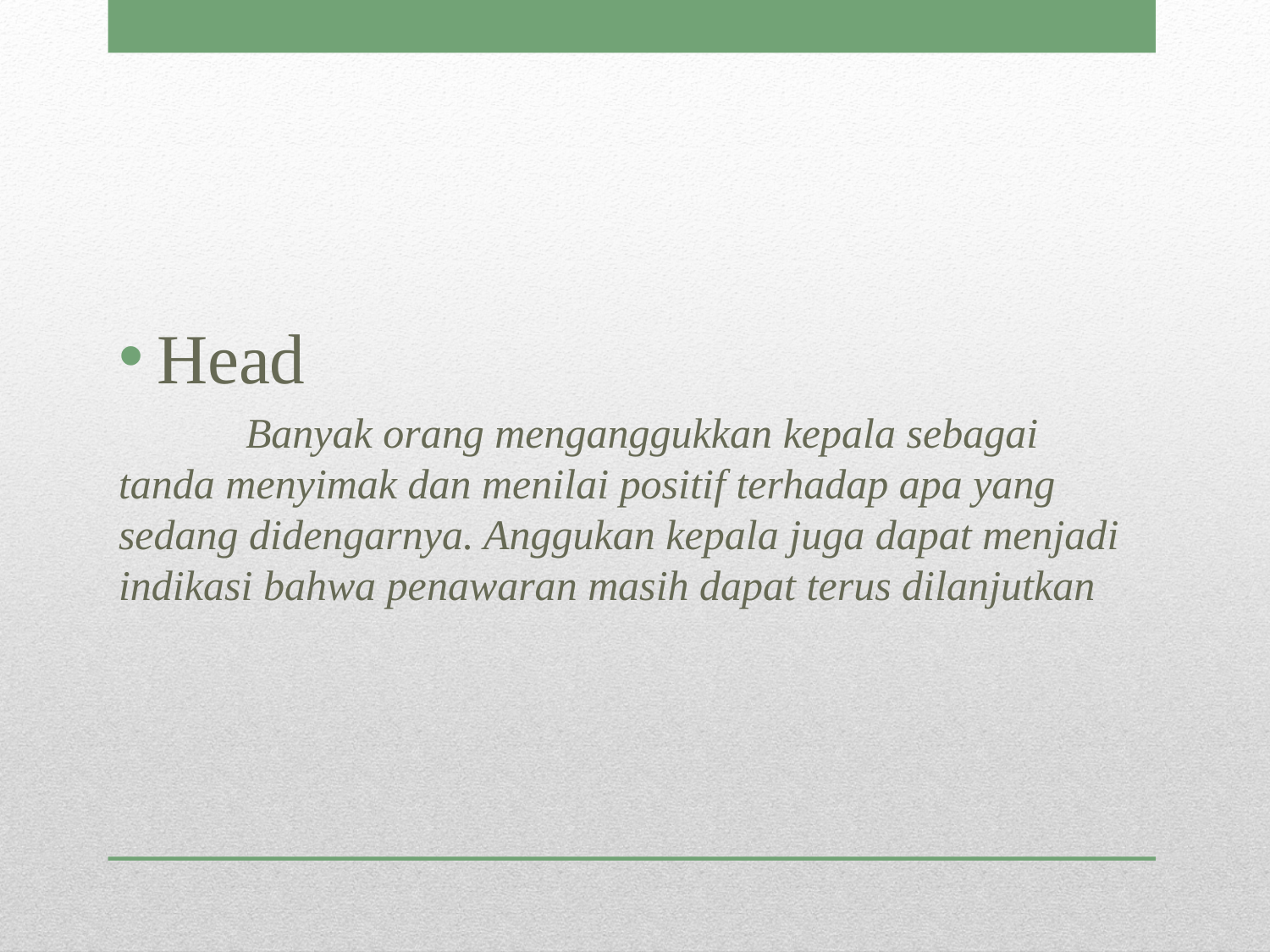

Head
	Banyak orang menganggukkan kepala sebagai tanda menyimak dan menilai positif terhadap apa yang sedang didengarnya. Anggukan kepala juga dapat menjadi indikasi bahwa penawaran masih dapat terus dilanjutkan
#